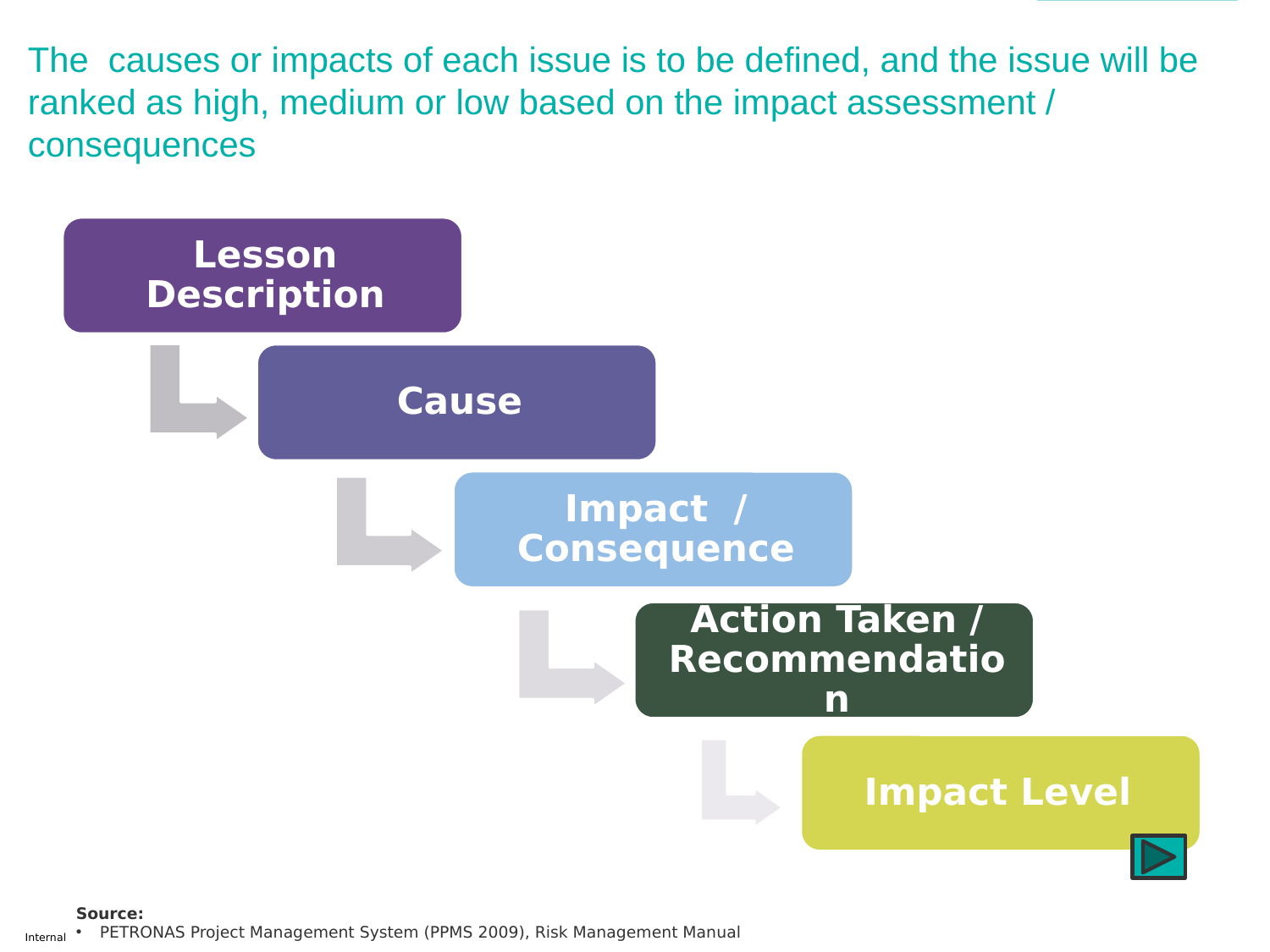

METHODOLOGY

# The  causes or impacts of each issue is to be defined, and the issue will be ranked as high, medium or low based on the impact assessment / consequences
Lesson Description
Cause
Impact  / Consequence
Action Taken / Recommendation
Impact Level

Source:
PETRONAS Project Management System (PPMS 2009), Risk Management Manual
Internal